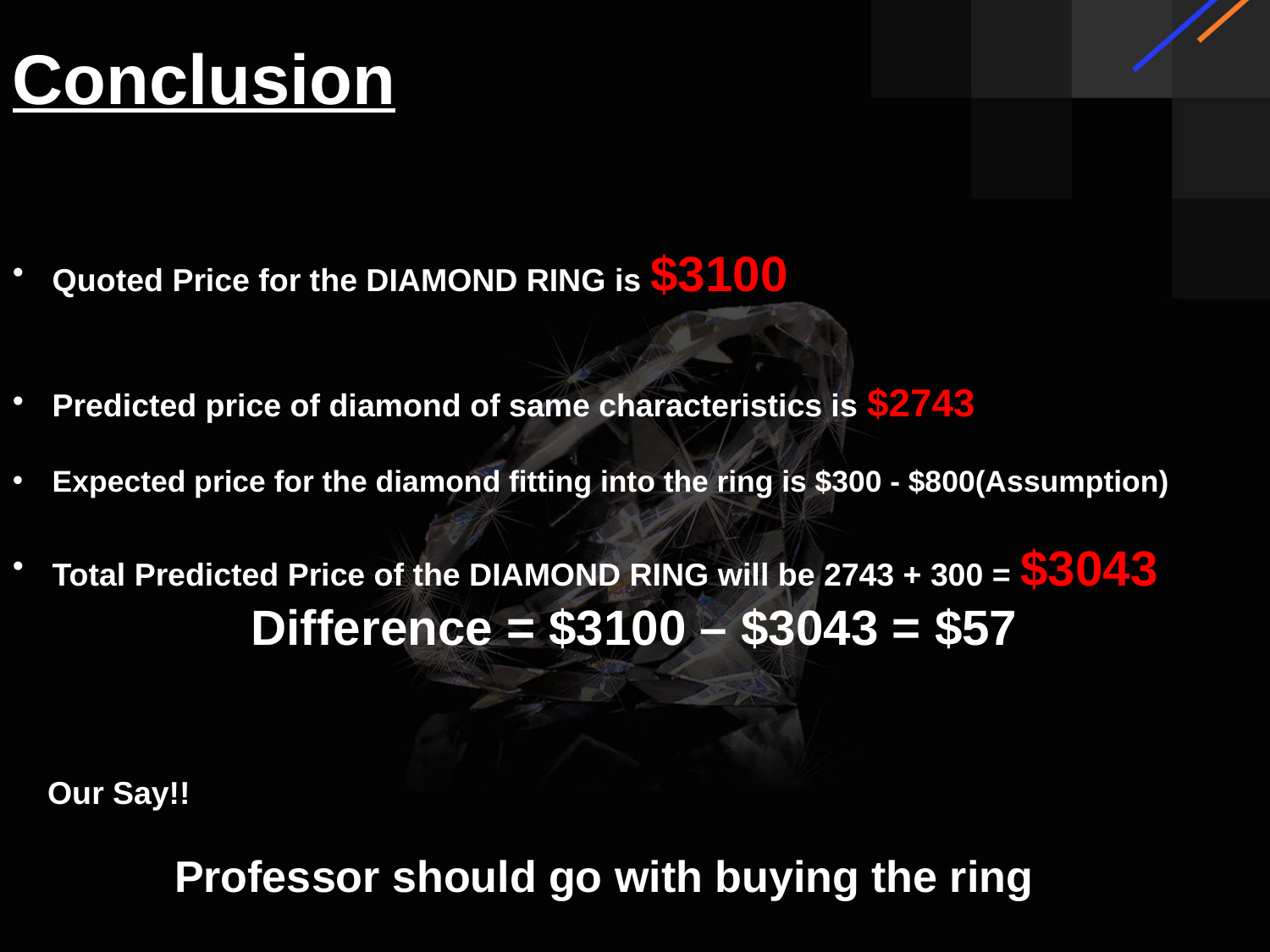

# Conclusion
Quoted Price for the DIAMOND RING is $3100

Predicted price of diamond of same characteristics is $2743

Expected price for the diamond fitting into the ring is $300 - $800(Assumption)

Total Predicted Price of the DIAMOND RING will be 2743 + 300 = $3043
Difference = $3100 – $3043 = $57

Our Say!!

	Professor should go with buying the ring